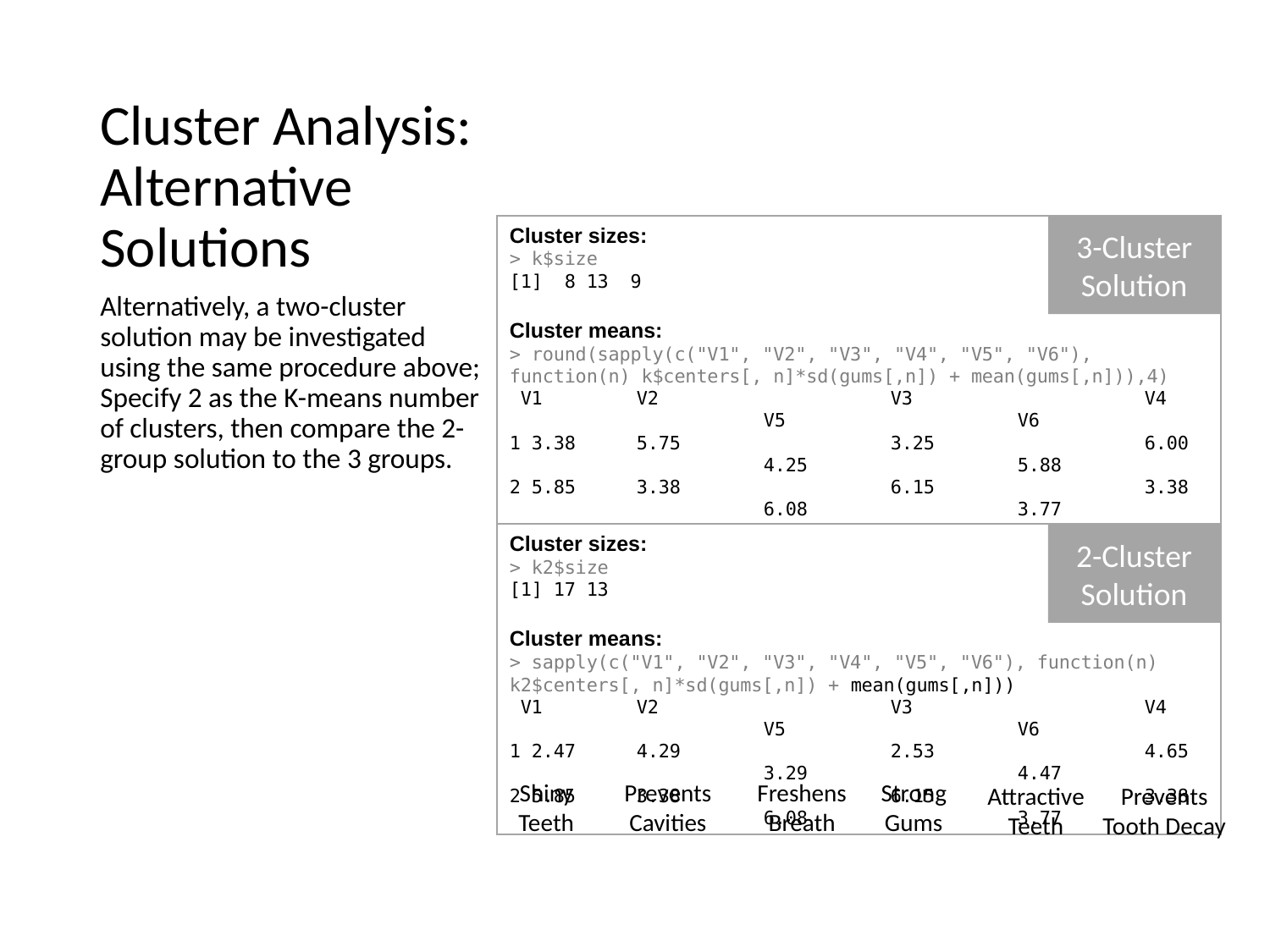

# Cluster Analysis: Alternative Solutions
Cluster sizes:
> k$size
[1]  8 13  9

Cluster means:
> round(sapply(c("V1", "V2", "V3", "V4", "V5", "V6"), function(n) k$centers[, n]*sd(gums[,n]) + mean(gums[,n])),4)
 V1   	V2   		V3   		V4   		V5   		V6
1 3.38 	5.75 		3.25 		6.00 		4.25 		5.88
2 5.85 	3.38 		6.15 		3.38 		6.08 		3.77
3 1.67 	3.00 		1.89 		3.44 		2.44 		3.22
3-Cluster Solution
Alternatively, a two-cluster solution may be investigated using the same procedure above; Specify 2 as the K-means number of clusters, then compare the 2-group solution to the 3 groups.

Cluster sizes:
> k2$size
[1] 17 13

Cluster means:
> sapply(c("V1", "V2", "V3", "V4", "V5", "V6"), function(n) k2$centers[, n]*sd(gums[,n]) + mean(gums[,n]))
 V1   	V2   		V3   		V4   		V5   		V6
1 2.47 	4.29 		2.53 		4.65 		3.29 		4.47
2 5.85 	3.38 		6.15 		3.38 		6.08 		3.77
2-Cluster Solution
Shiny Teeth
Prevents Cavities
Freshens Breath
Strong Gums
Attractive Teeth
Prevents Tooth Decay